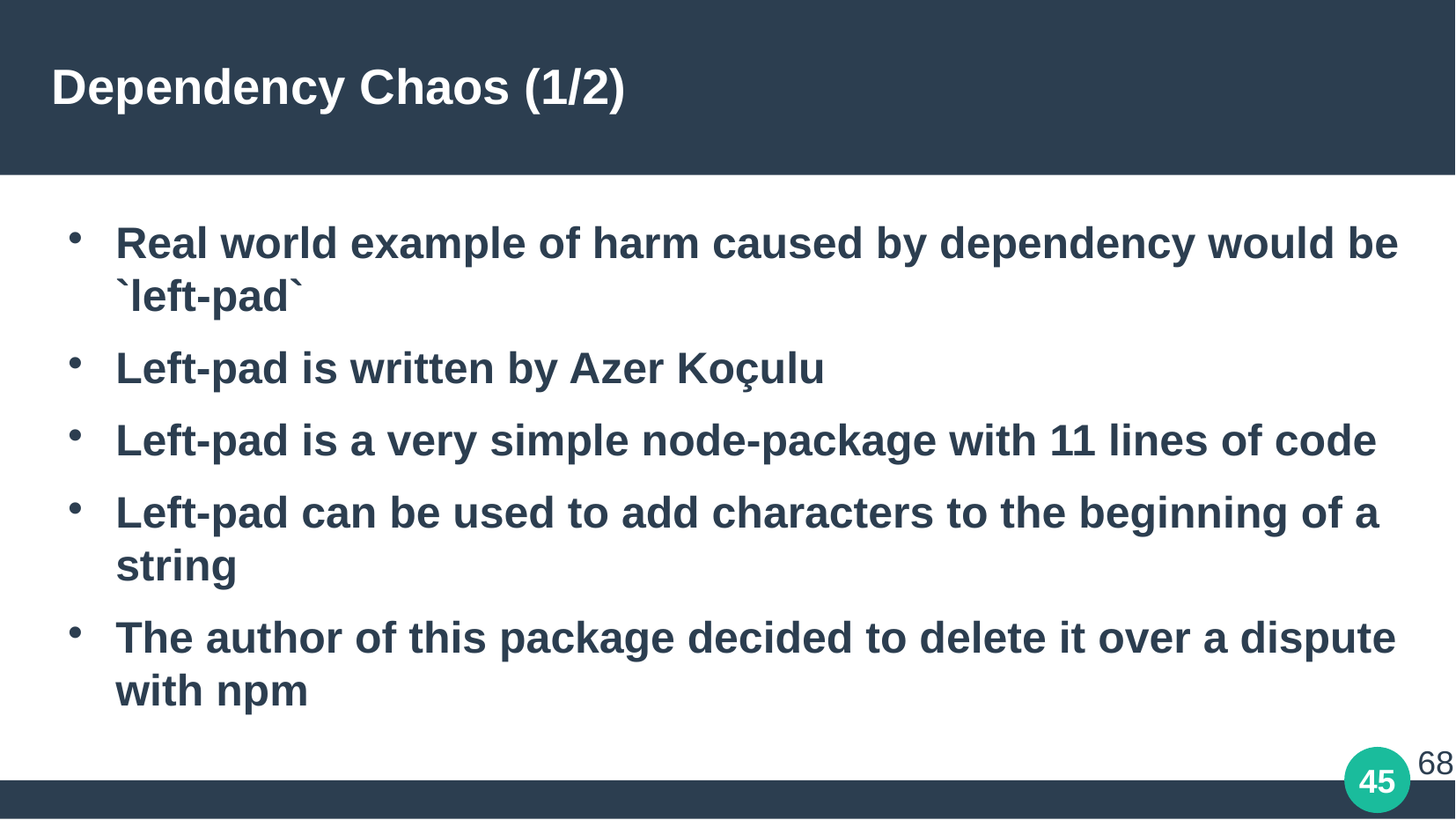

# Dependency Chaos (1/2)
Real world example of harm caused by dependency would be `left-pad`
Left-pad is written by Azer Koçulu
Left-pad is a very simple node-package with 11 lines of code
Left-pad can be used to add characters to the beginning of a string
The author of this package decided to delete it over a dispute with npm
68